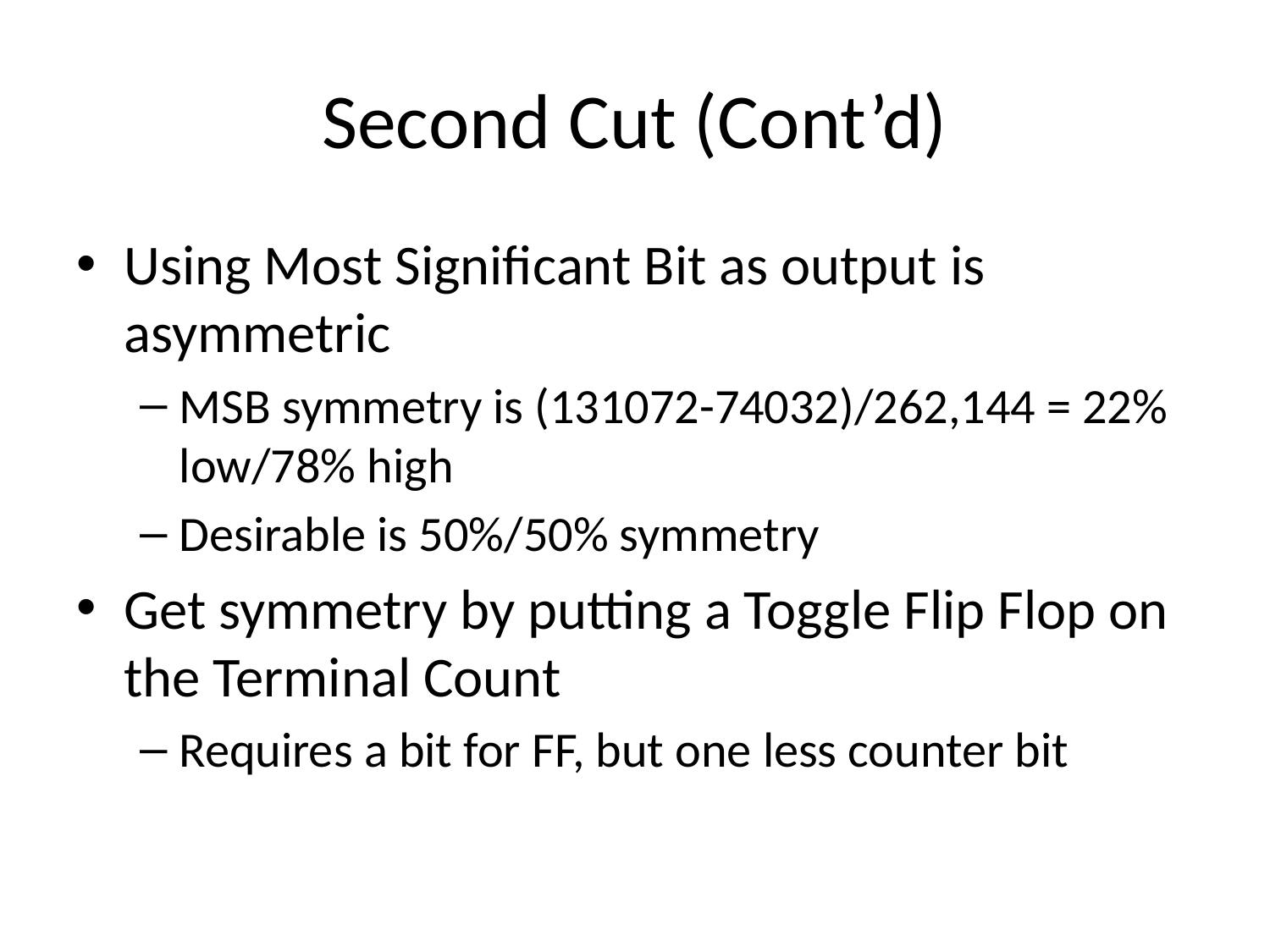

# Second Cut (Cont’d)
Using Most Significant Bit as output is asymmetric
MSB symmetry is (131072-74032)/262,144 = 22% low/78% high
Desirable is 50%/50% symmetry
Get symmetry by putting a Toggle Flip Flop on the Terminal Count
Requires a bit for FF, but one less counter bit